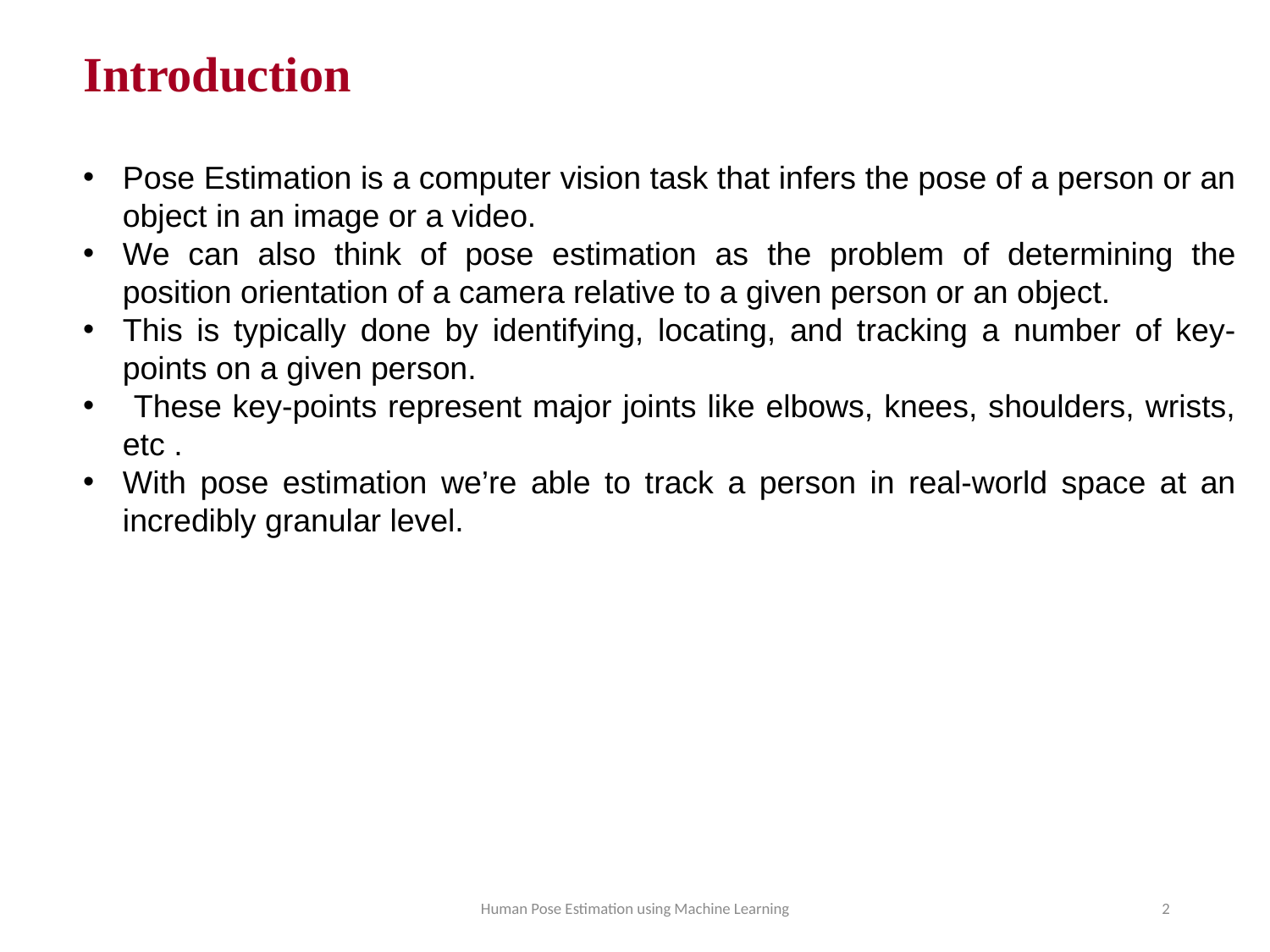

# Introduction
Pose Estimation is a computer vision task that infers the pose of a person or an object in an image or a video.
We can also think of pose estimation as the problem of determining the position orientation of a camera relative to a given person or an object.
This is typically done by identifying, locating, and tracking a number of key-points on a given person.
 These key-points represent major joints like elbows, knees, shoulders, wrists, etc .
With pose estimation we’re able to track a person in real-world space at an incredibly granular level.

Human Pose Estimation using Machine Learning
2